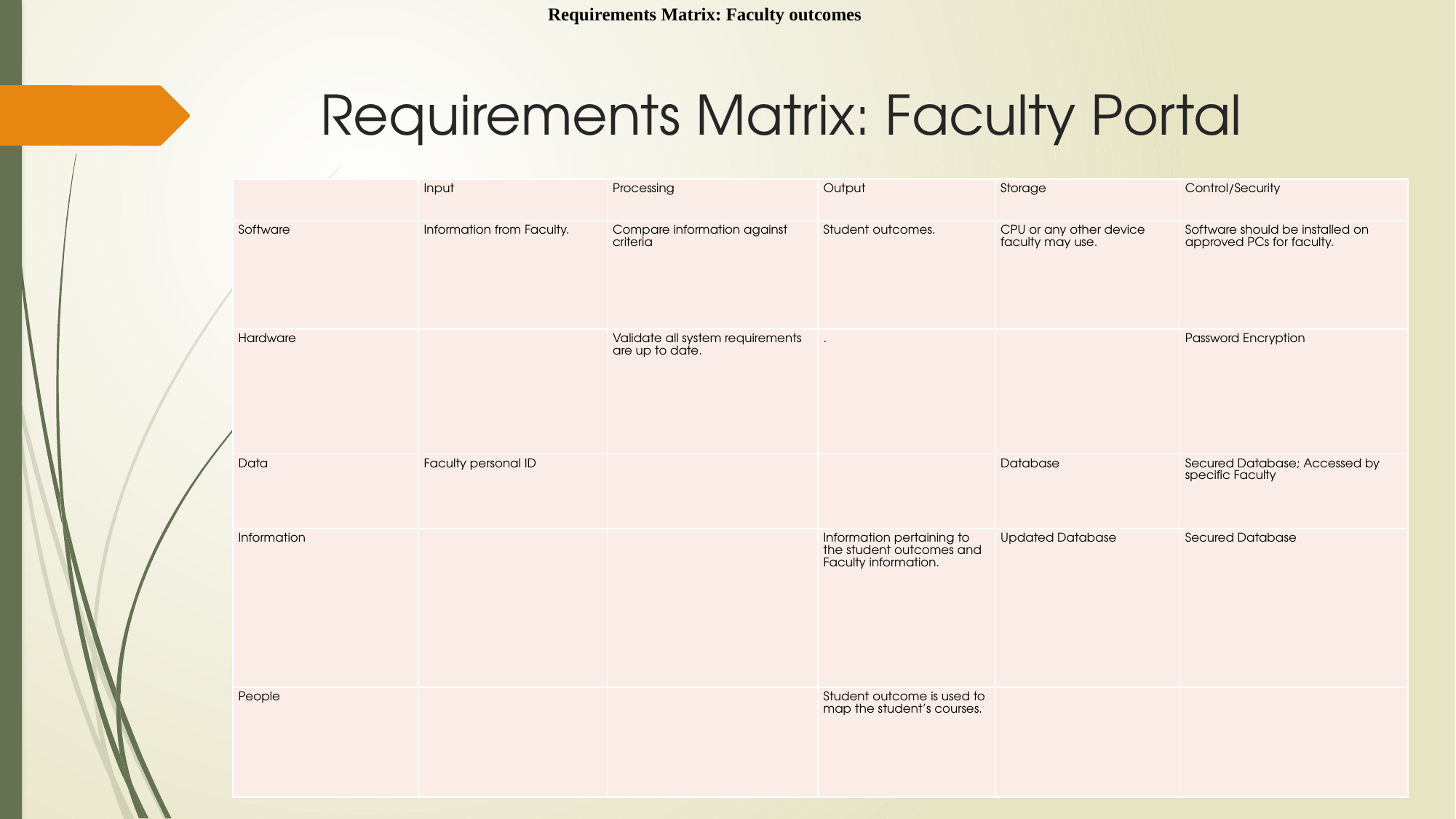

Requirements Matrix: Faculty outcomes

# Requirements Matrix: Faculty Portal
|  | Input | Processing | Output | Storage | Control/Security |
| --- | --- | --- | --- | --- | --- |
| Software | Information from Faculty. | Compare information against criteria | Student outcomes. | CPU or any other device faculty may use. | Software should be installed on approved PCs for faculty. |
| Hardware |  | Validate all system requirements are up to date. | . |  | Password Encryption |
| Data | Faculty personal ID |  |  | Database | Secured Database; Accessed by specific Faculty |
| Information |  |  | Information pertaining to the student outcomes and Faculty information. | Updated Database | Secured Database |
| People |  |  | Student outcome is used to map the student’s courses. |  |  |